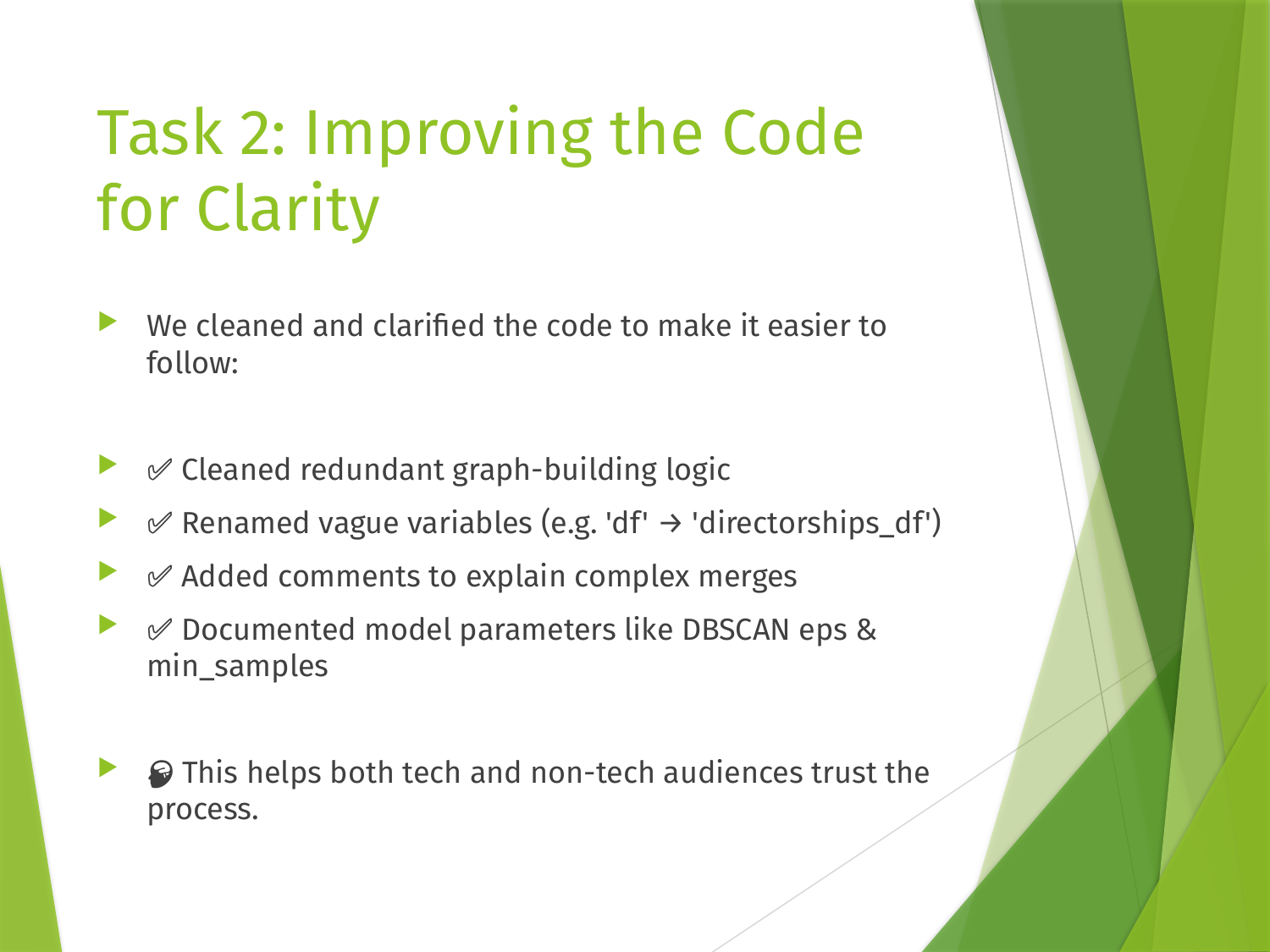

# Task 2: Improving the Code for Clarity
We cleaned and clarified the code to make it easier to follow:

✅ Cleaned redundant graph-building logic
✅ Renamed vague variables (e.g. 'df' → 'directorships_df')
✅ Added comments to explain complex merges
✅ Documented model parameters like DBSCAN eps & min_samples

🧠 This helps both tech and non-tech audiences trust the process.